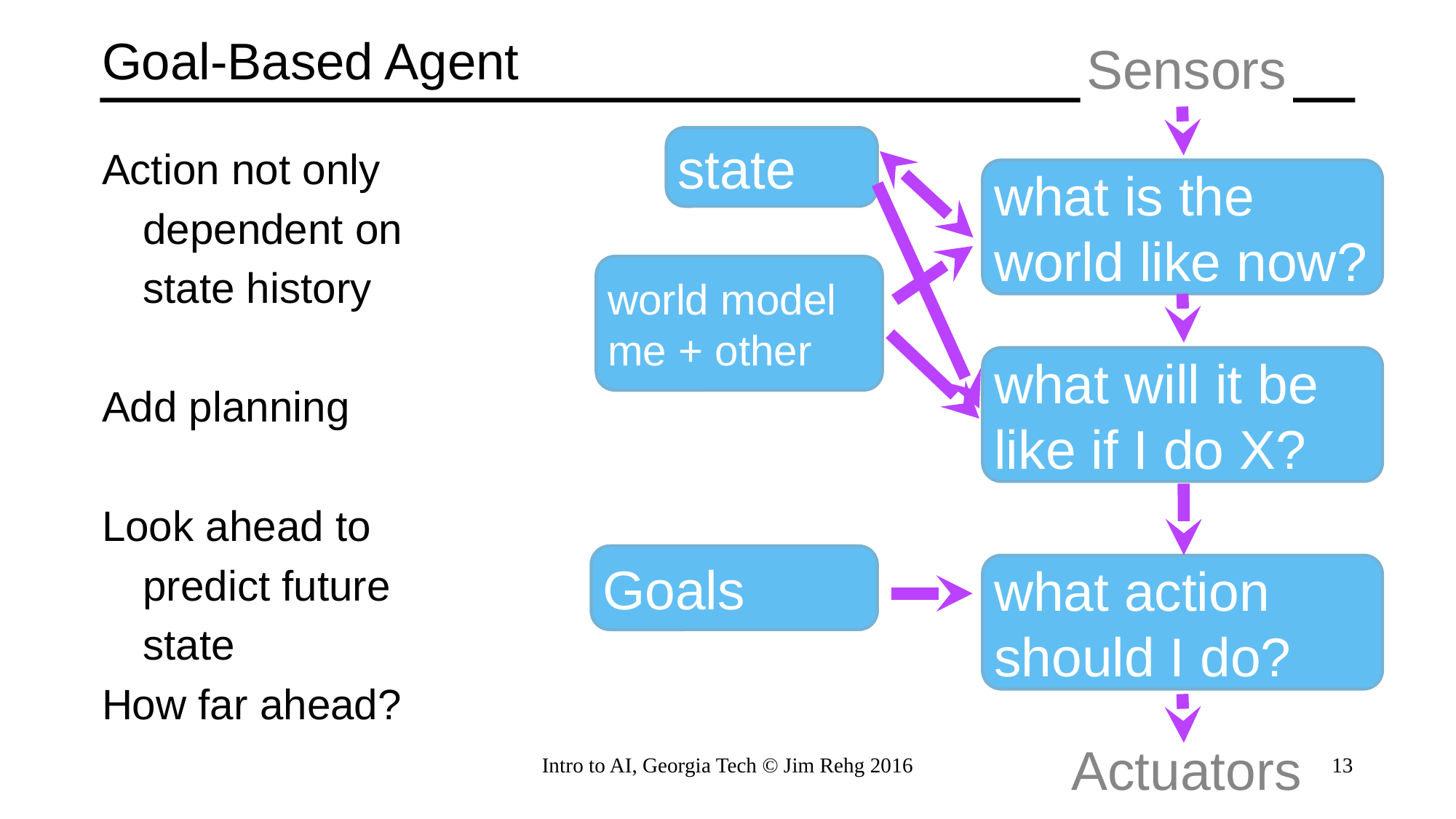

# Goal-Based Agent
Sensors

state

what is the world like now?

world model
me + other

what will it be like if I do X?

Goals
what action should I do?

Actuators
Action not only
	dependent on
	state history

Add planning

Look ahead to
	predict future
	state
How far ahead?
Intro to AI, Georgia Tech © Jim Rehg 2016
13